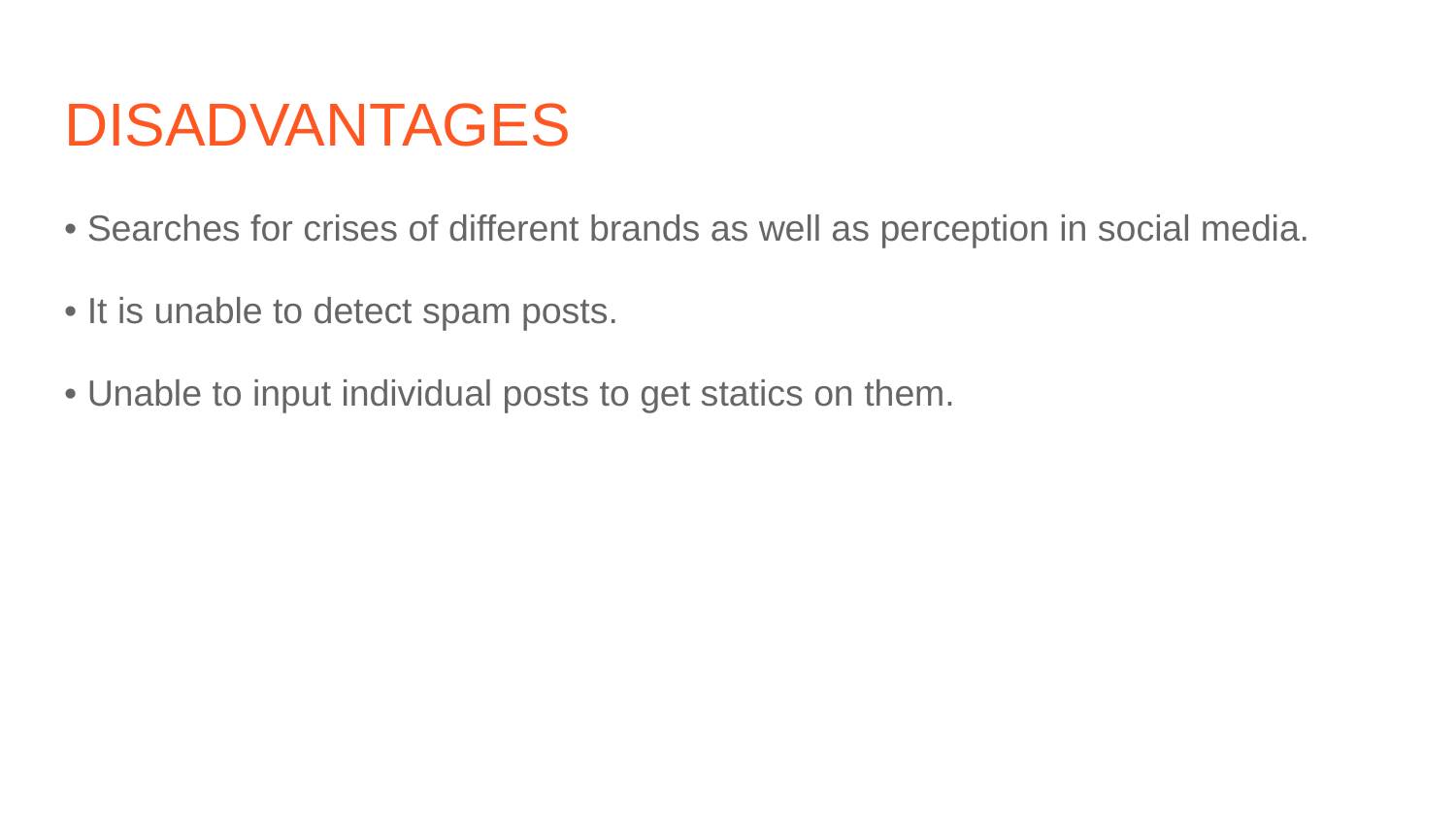

# DISADVANTAGES
• Searches for crises of different brands as well as perception in social media.
• It is unable to detect spam posts.
• Unable to input individual posts to get statics on them.